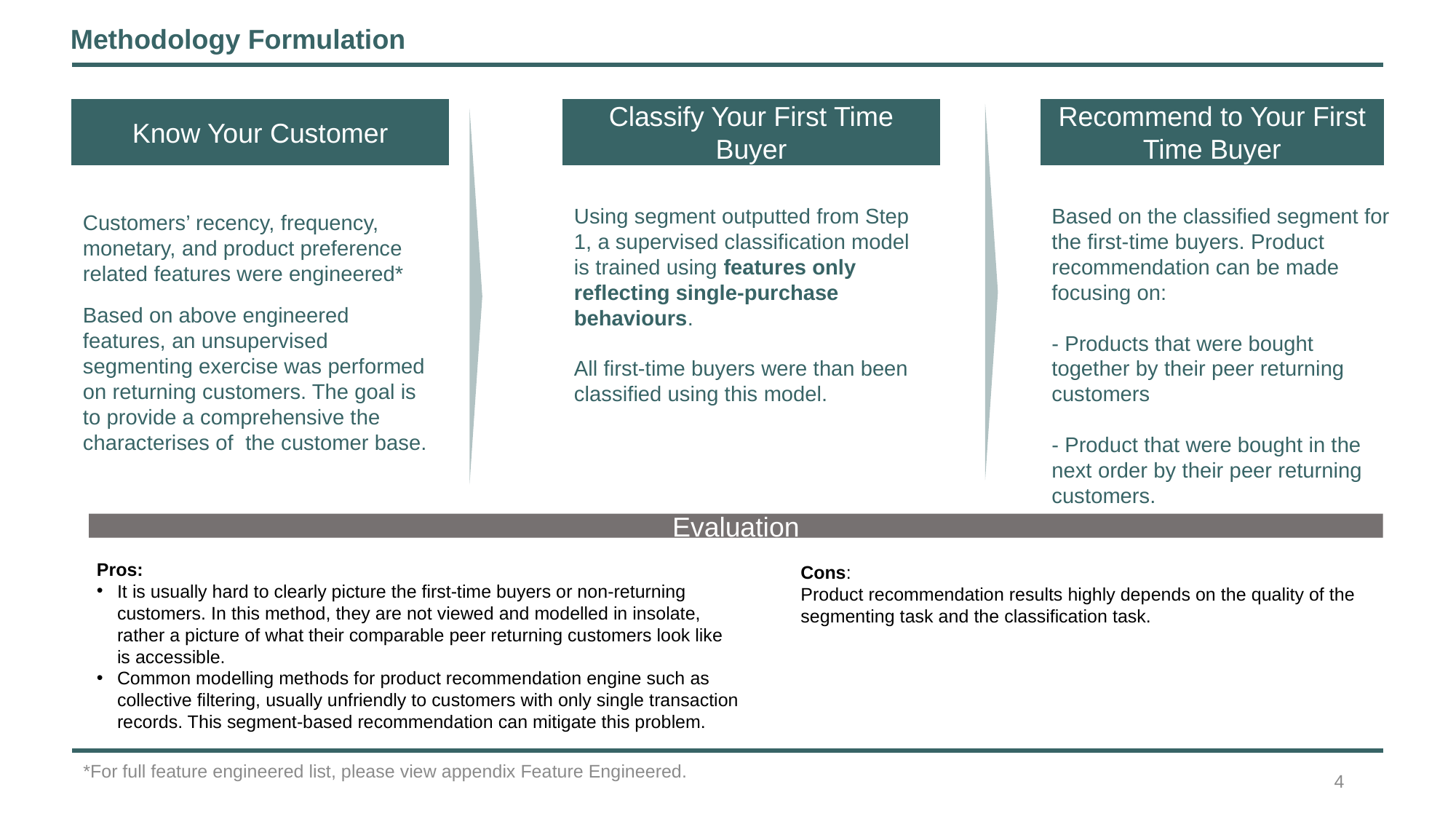

Methodology Formulation
Classify Your First Time Buyer
Know Your Customer
Recommend to Your First Time Buyer
Using segment outputted from Step 1, a supervised classification model is trained using features only reflecting single-purchase behaviours.

All first-time buyers were than been classified using this model.
Based on the classified segment for the first-time buyers. Product recommendation can be made focusing on:

- Products that were bought together by their peer returning customers

- Product that were bought in the next order by their peer returning customers.
Customers’ recency, frequency, monetary, and product preference related features were engineered*

Based on above engineered features, an unsupervised segmenting exercise was performed on returning customers. The goal is to provide a comprehensive the characterises of  the customer base.
Evaluation
Pros:
It is usually hard to clearly picture the first-time buyers or non-returning customers. In this method, they are not viewed and modelled in insolate, rather a picture of what their comparable peer returning customers look like is accessible.
Common modelling methods for product recommendation engine such as collective filtering, usually unfriendly to customers with only single transaction records. This segment-based recommendation can mitigate this problem.
Cons:
Product recommendation results highly depends on the quality of the segmenting task and the classification task.

*For full feature engineered list, please view appendix Feature Engineered.
4